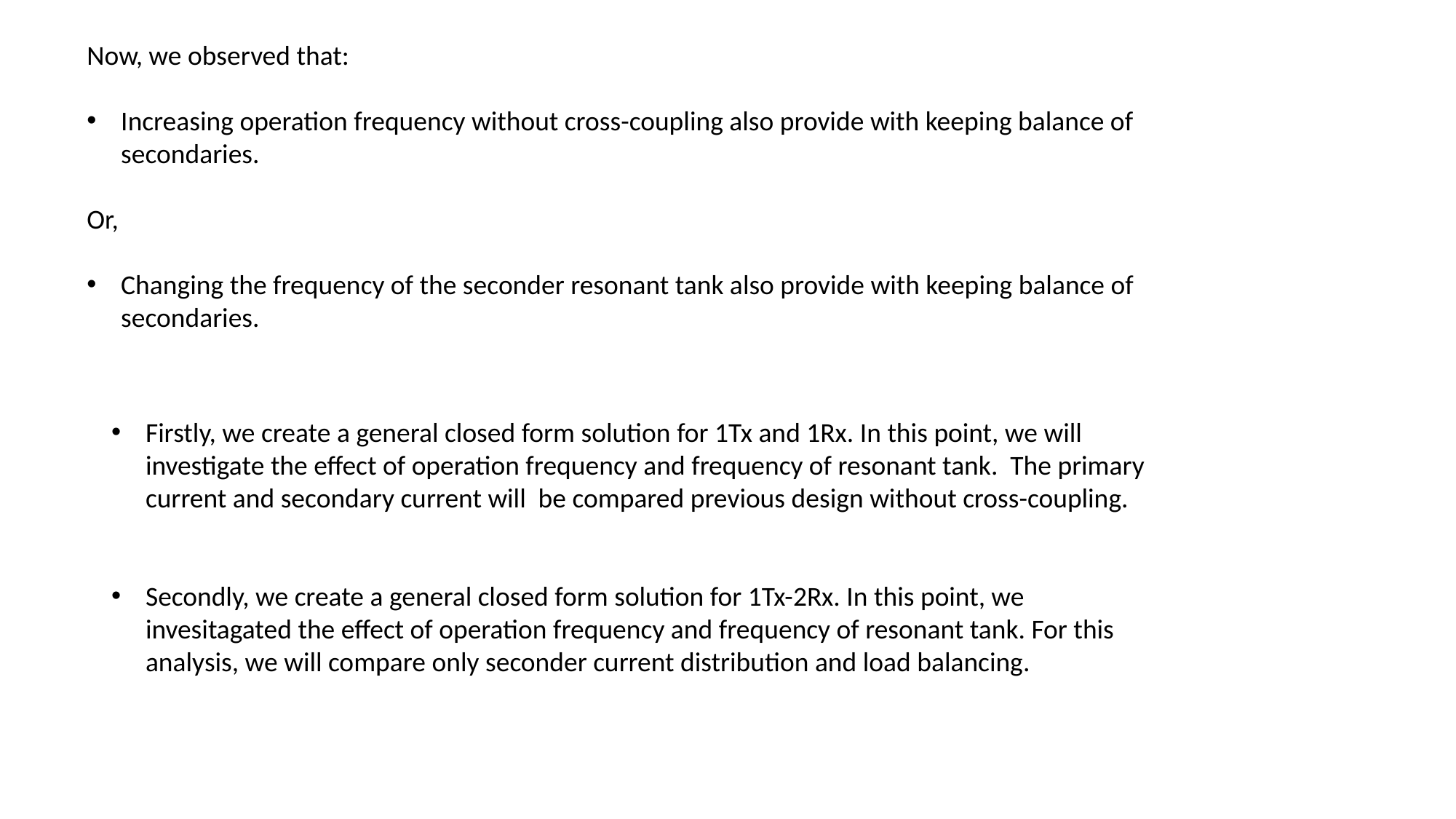

Now, we observed that:

Increasing operation frequency without cross-coupling also provide with keeping balance of secondaries.

Or,

Changing the frequency of the seconder resonant tank also provide with keeping balance of secondaries.
Firstly, we create a general closed form solution for 1Tx and 1Rx. In this point, we will investigate the effect of operation frequency and frequency of resonant tank.  The primary current and secondary current will  be compared previous design without cross-coupling.

Secondly, we create a general closed form solution for 1Tx-2Rx. In this point, we invesitagated the effect of operation frequency and frequency of resonant tank. For this analysis, we will compare only seconder current distribution and load balancing.